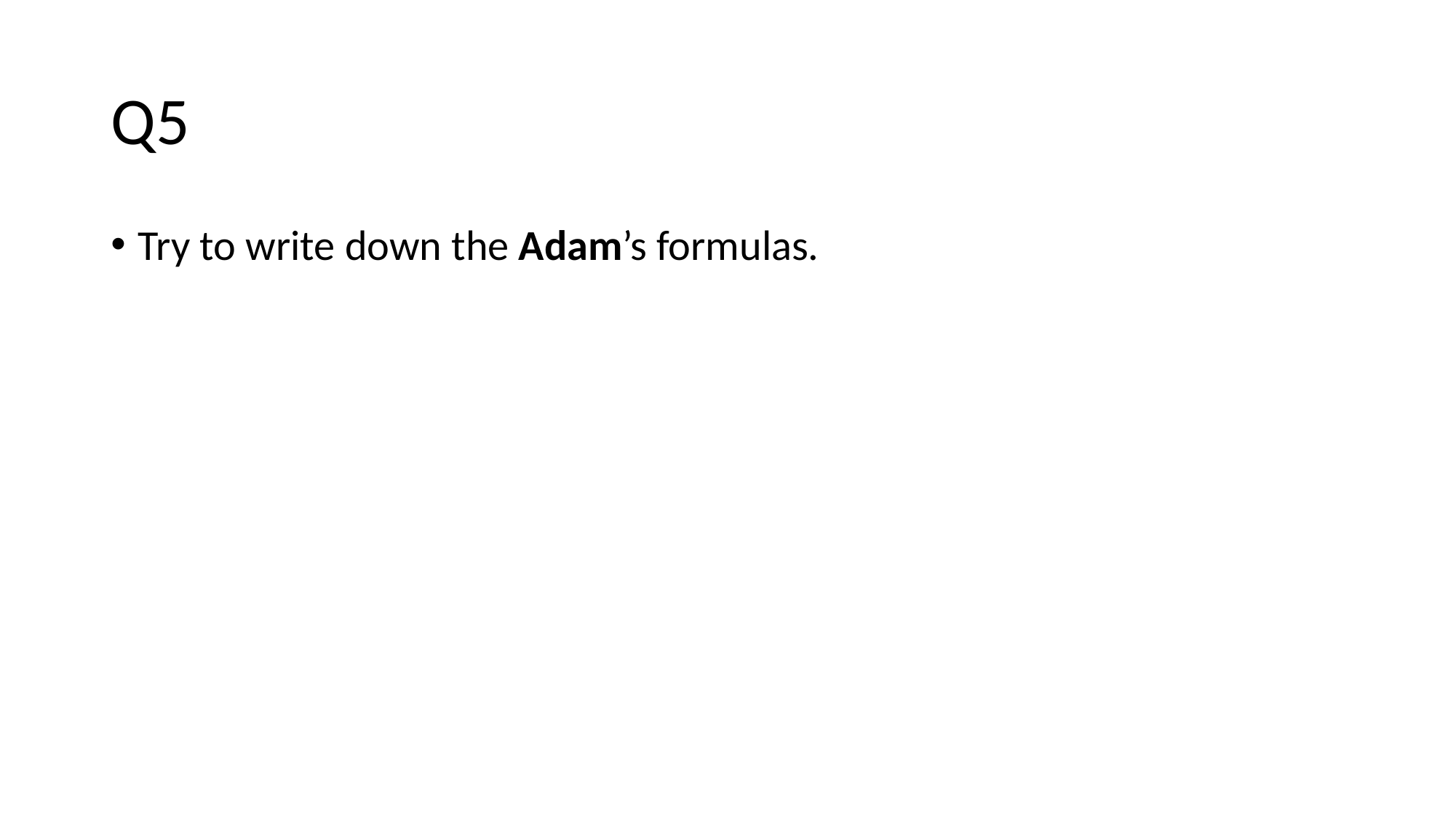

# Q5
Try to write down the Adam’s formulas.